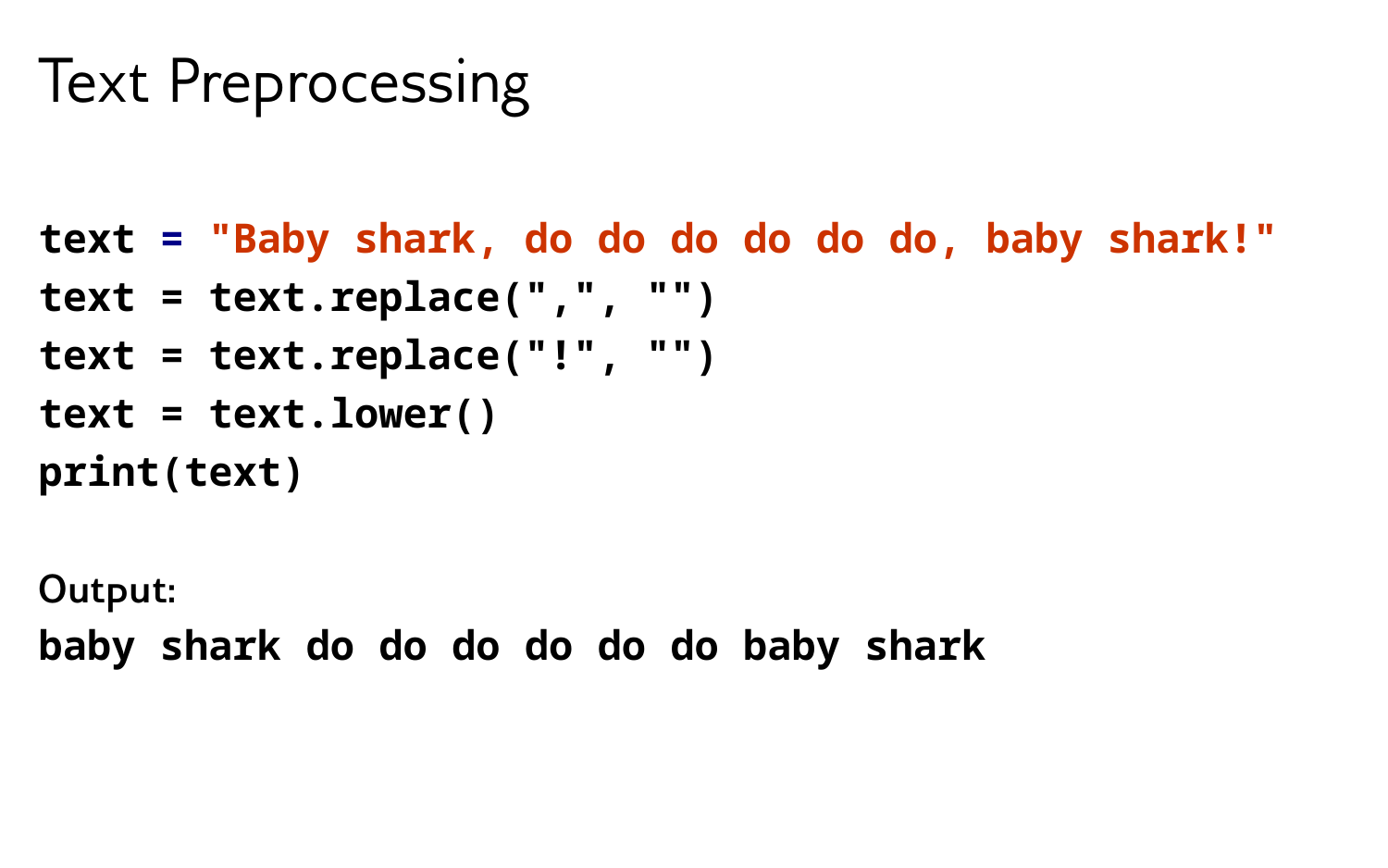

# Text Preprocessing

text = "Baby shark, do do do do do do, baby shark!"
text = text.replace(",", "")
text = text.replace("!", "")
text = text.lower()
print(text)

Output:
baby shark do do do do do do baby shark